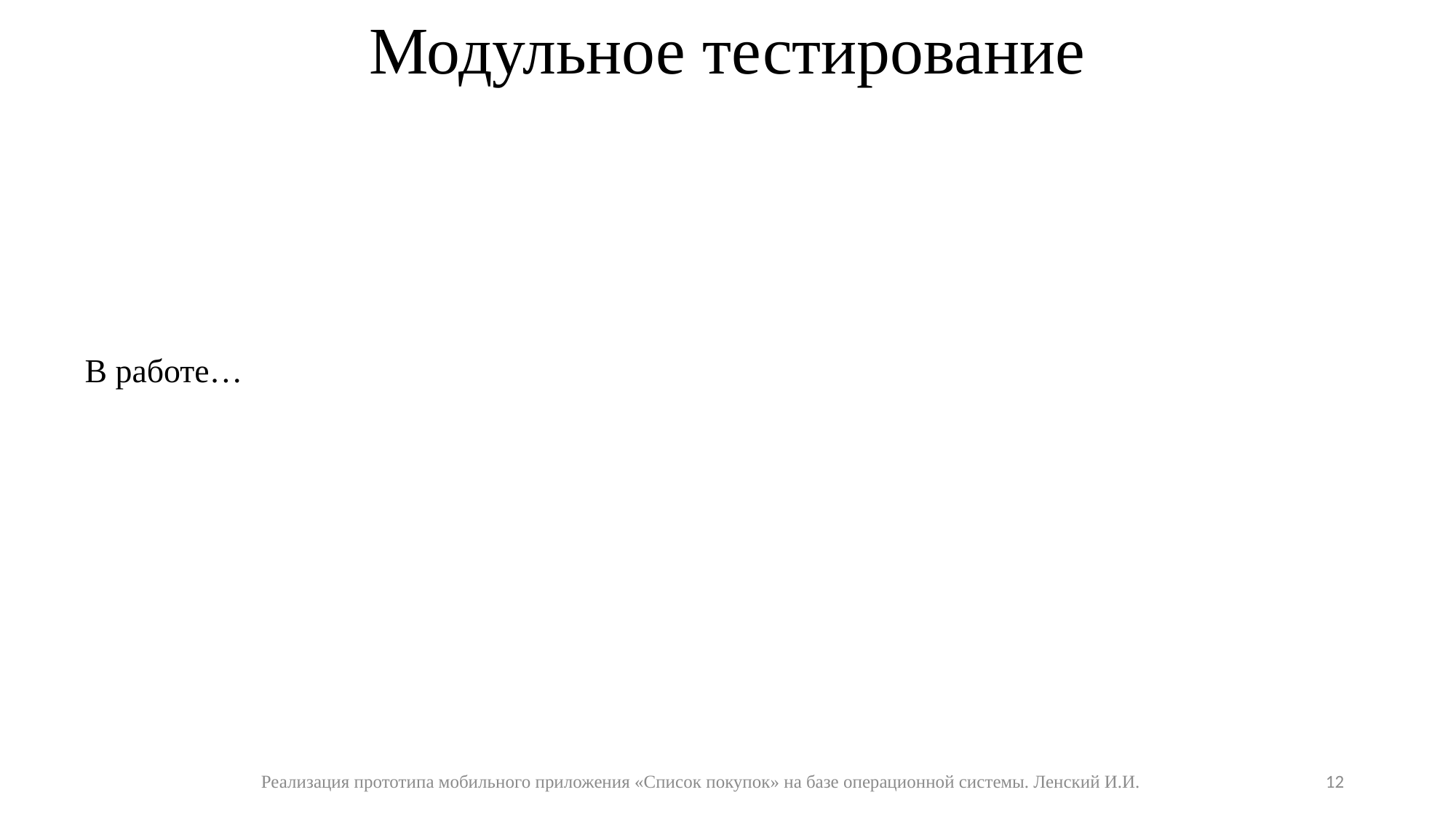

# Модульное тестирование
В работе…
Реализация прототипа мобильного приложения «Список покупок» на базе операционной системы. Ленский И.И.
12